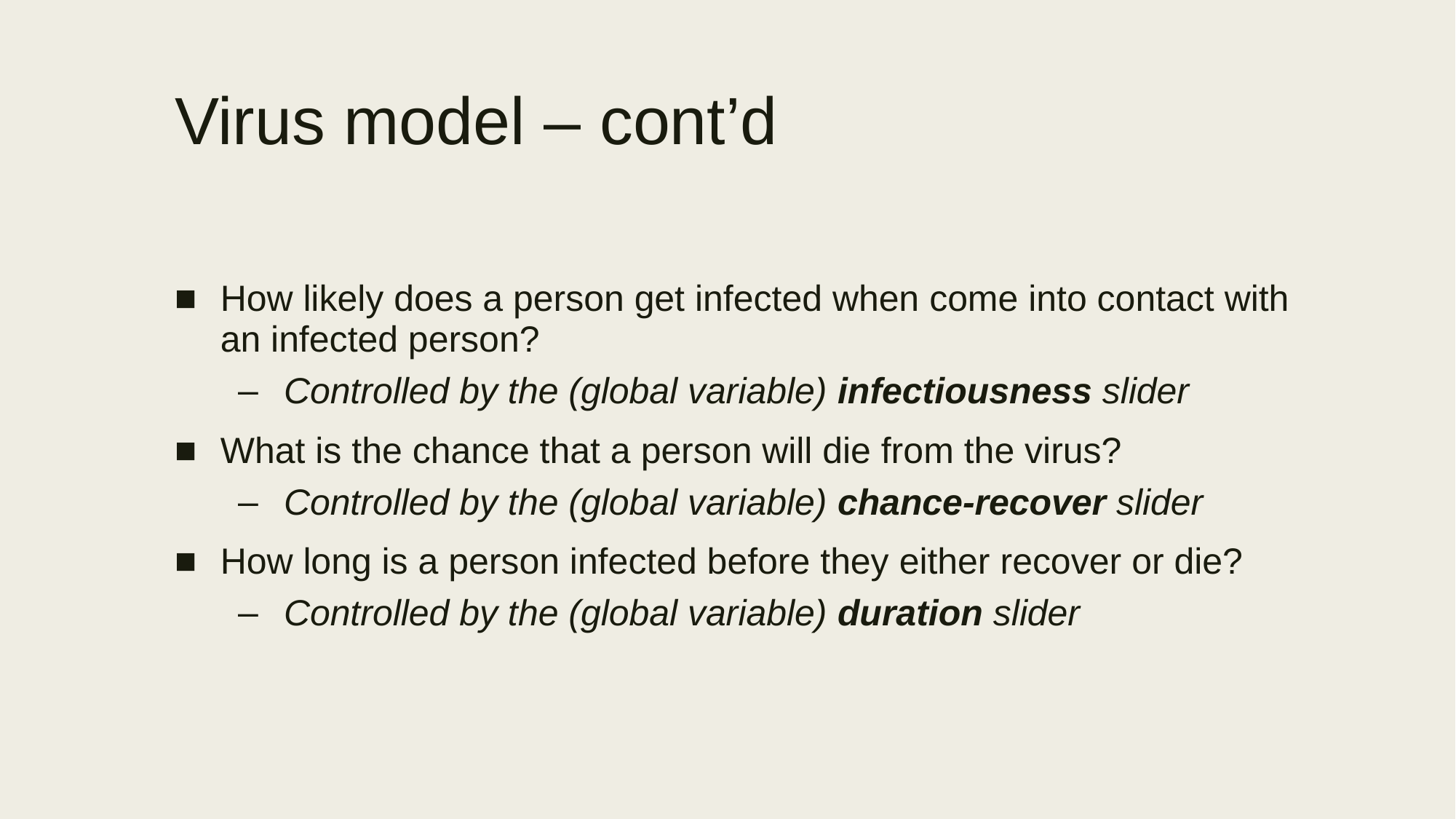

# Virus model – cont’d
How likely does a person get infected when come into contact with an infected person?
Controlled by the (global variable) infectiousness slider
What is the chance that a person will die from the virus?
Controlled by the (global variable) chance-recover slider
How long is a person infected before they either recover or die?
Controlled by the (global variable) duration slider